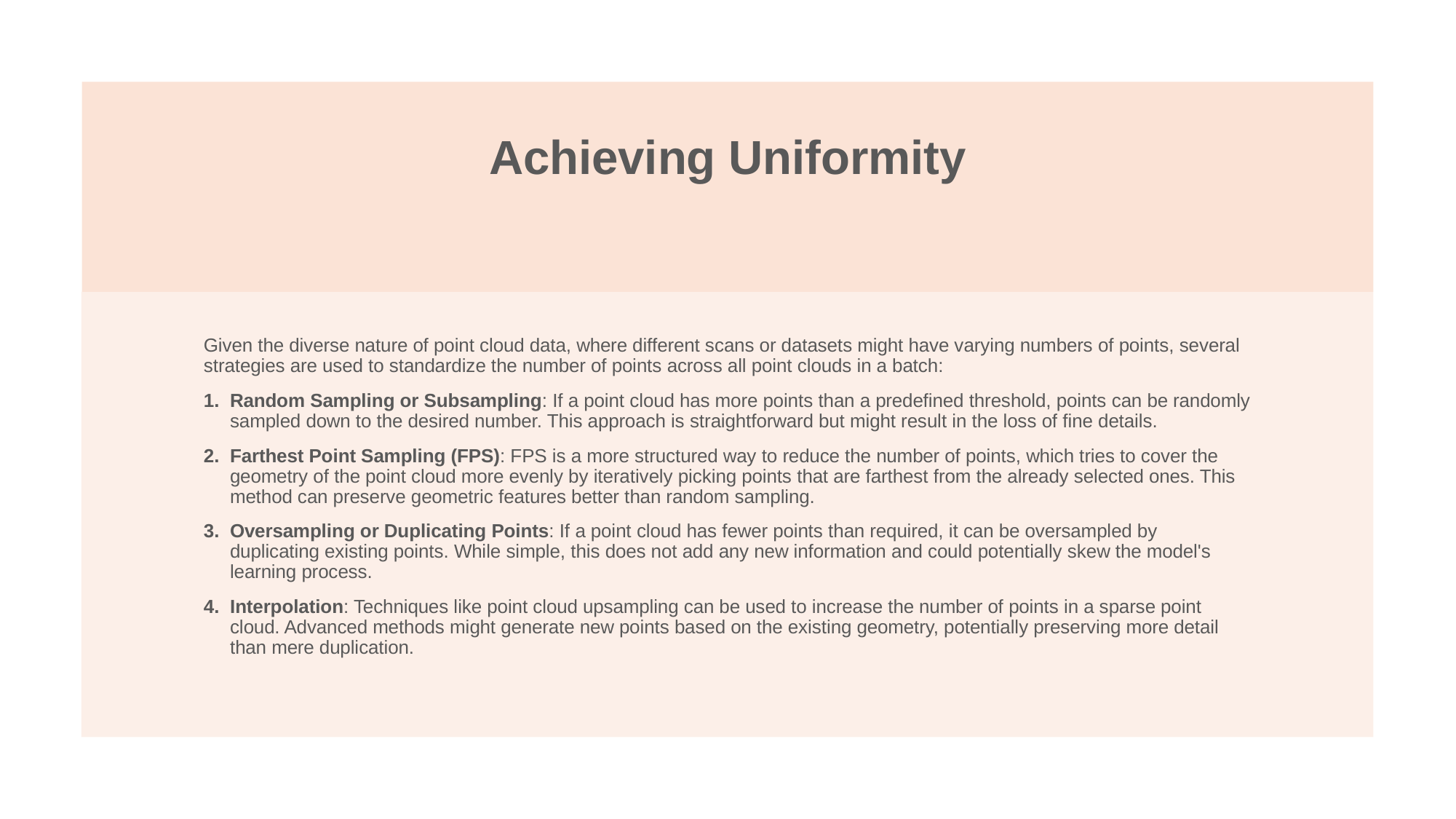

# Achieving Uniformity

Given the diverse nature of point cloud data, where different scans or datasets might have varying numbers of points, several strategies are used to standardize the number of points across all point clouds in a batch:
Random Sampling or Subsampling: If a point cloud has more points than a predefined threshold, points can be randomly sampled down to the desired number. This approach is straightforward but might result in the loss of fine details.
Farthest Point Sampling (FPS): FPS is a more structured way to reduce the number of points, which tries to cover the geometry of the point cloud more evenly by iteratively picking points that are farthest from the already selected ones. This method can preserve geometric features better than random sampling.
Oversampling or Duplicating Points: If a point cloud has fewer points than required, it can be oversampled by duplicating existing points. While simple, this does not add any new information and could potentially skew the model's learning process.
Interpolation: Techniques like point cloud upsampling can be used to increase the number of points in a sparse point cloud. Advanced methods might generate new points based on the existing geometry, potentially preserving more detail than mere duplication.